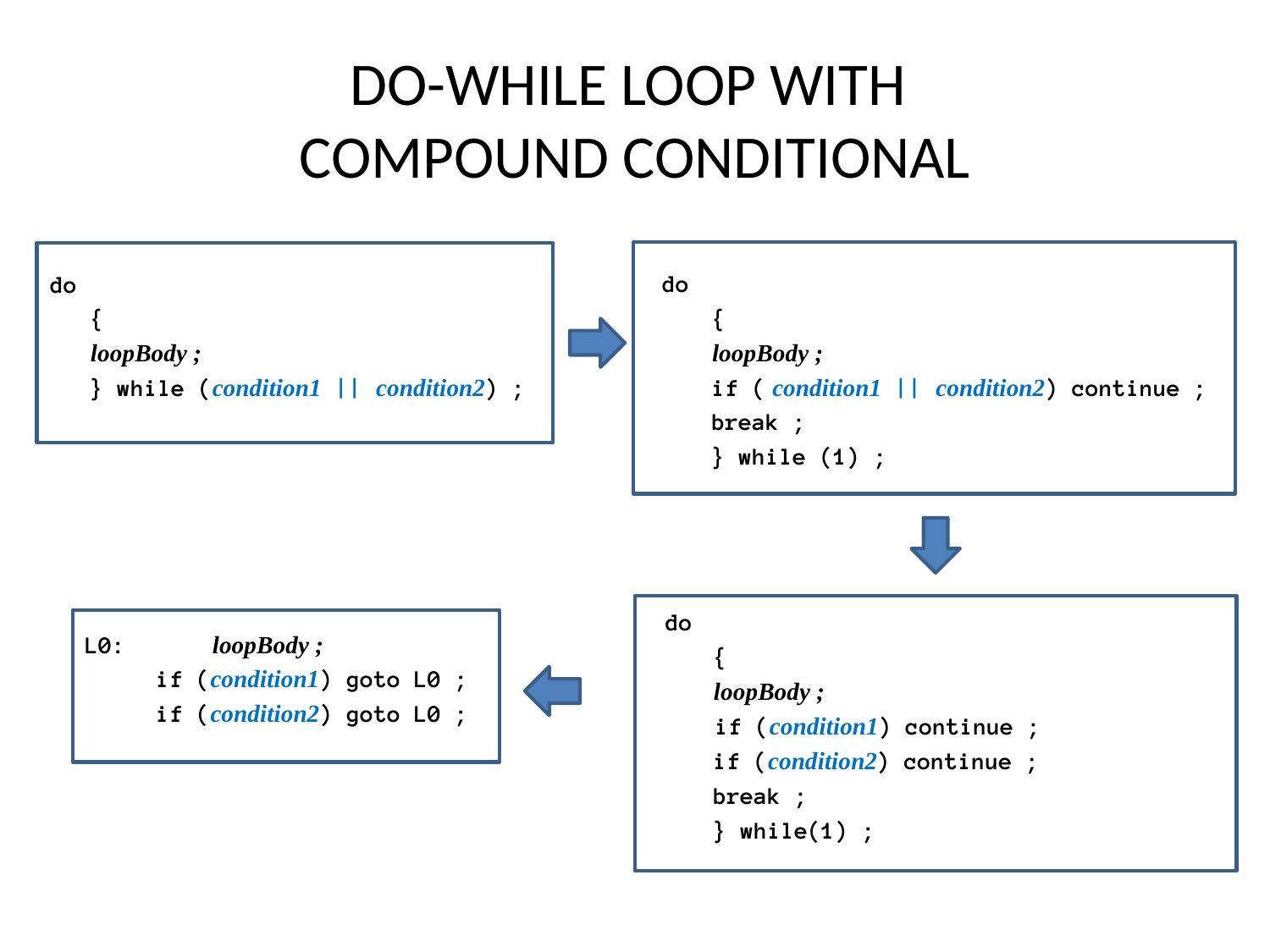

# DO-WHILE LOOP WITH COMPOUND CONDITIONAL

do
{
loopBody ;
if ( condition1 || condition2) continue ;
break ;
} while (1) ;
do
{
loopBody ;
} while (condition1 || condition2) ;

do
{
loopBody ;
if (condition1) continue ;
if (condition2) continue ;
break ;
} while(1) ;

L0:	loopBody ;
if (condition1) goto L0 ;
if (condition2) goto L0 ;